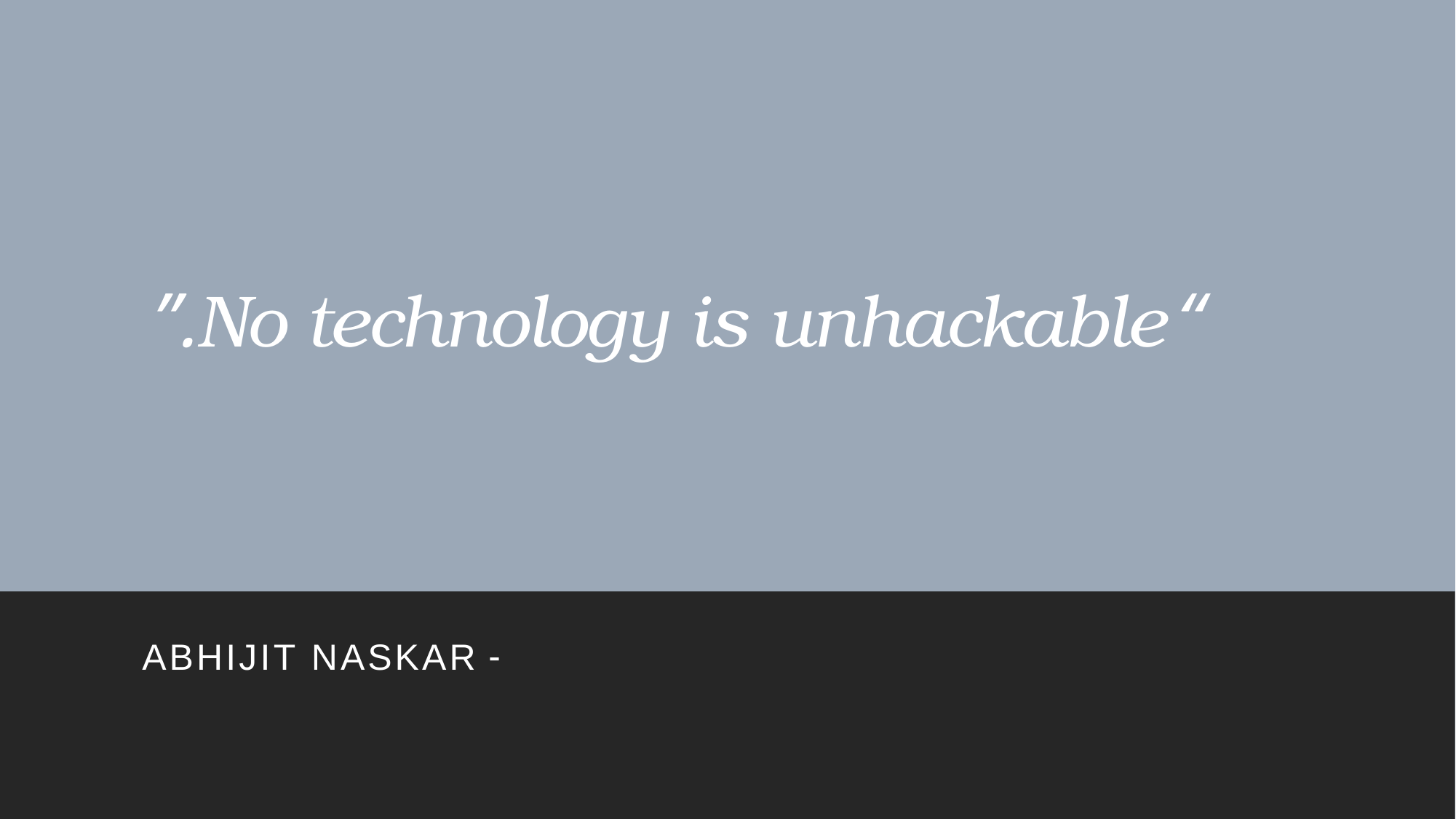

# “No technology is unhackable.”

- Abhijit Naskar